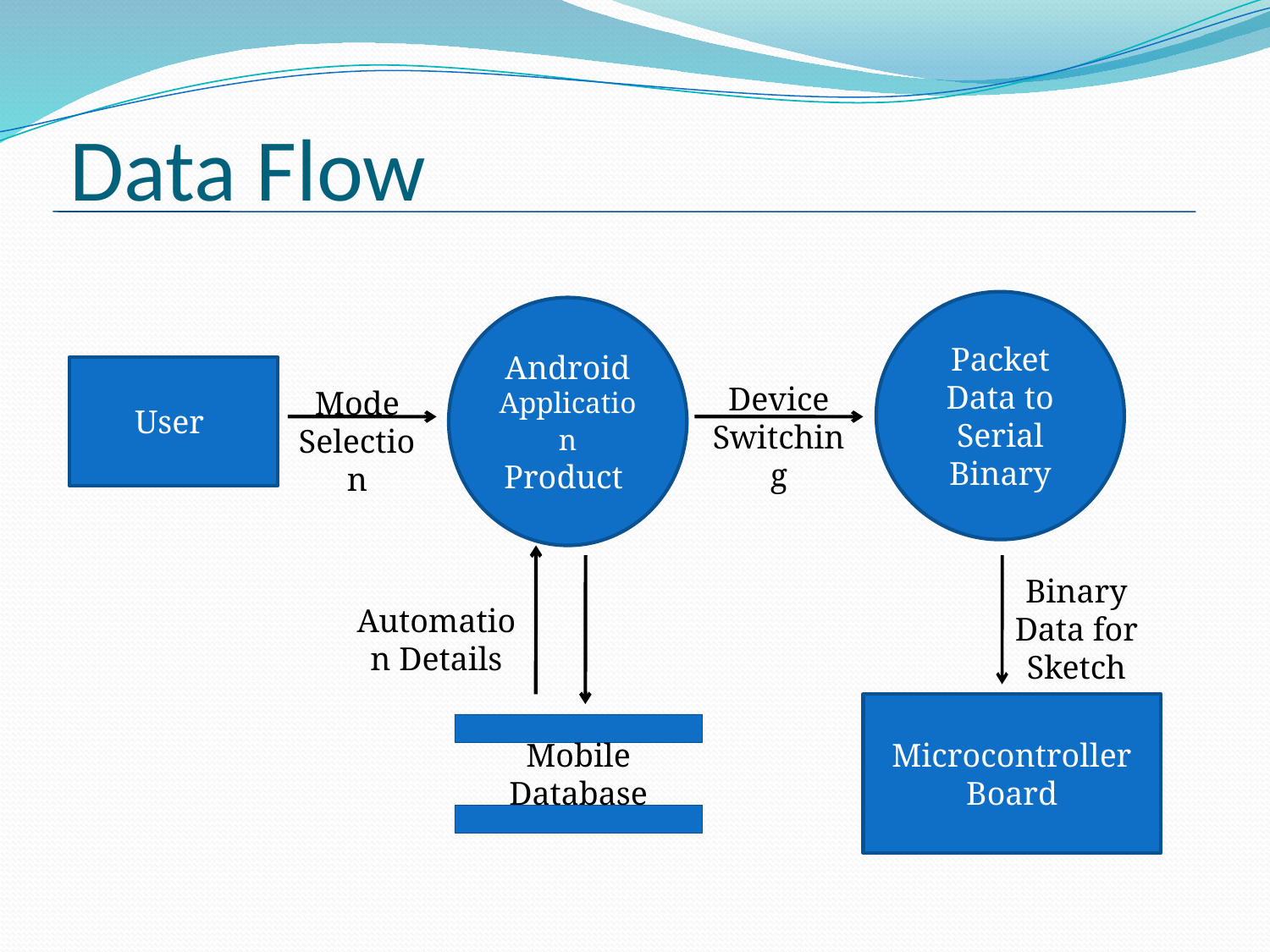

# Data Flow
Packet Data to Serial Binary
Android Application Product
User
Device Switching
Mode Selection
Binary Data for Sketch
Automation Details
Microcontroller Board
Mobile Database